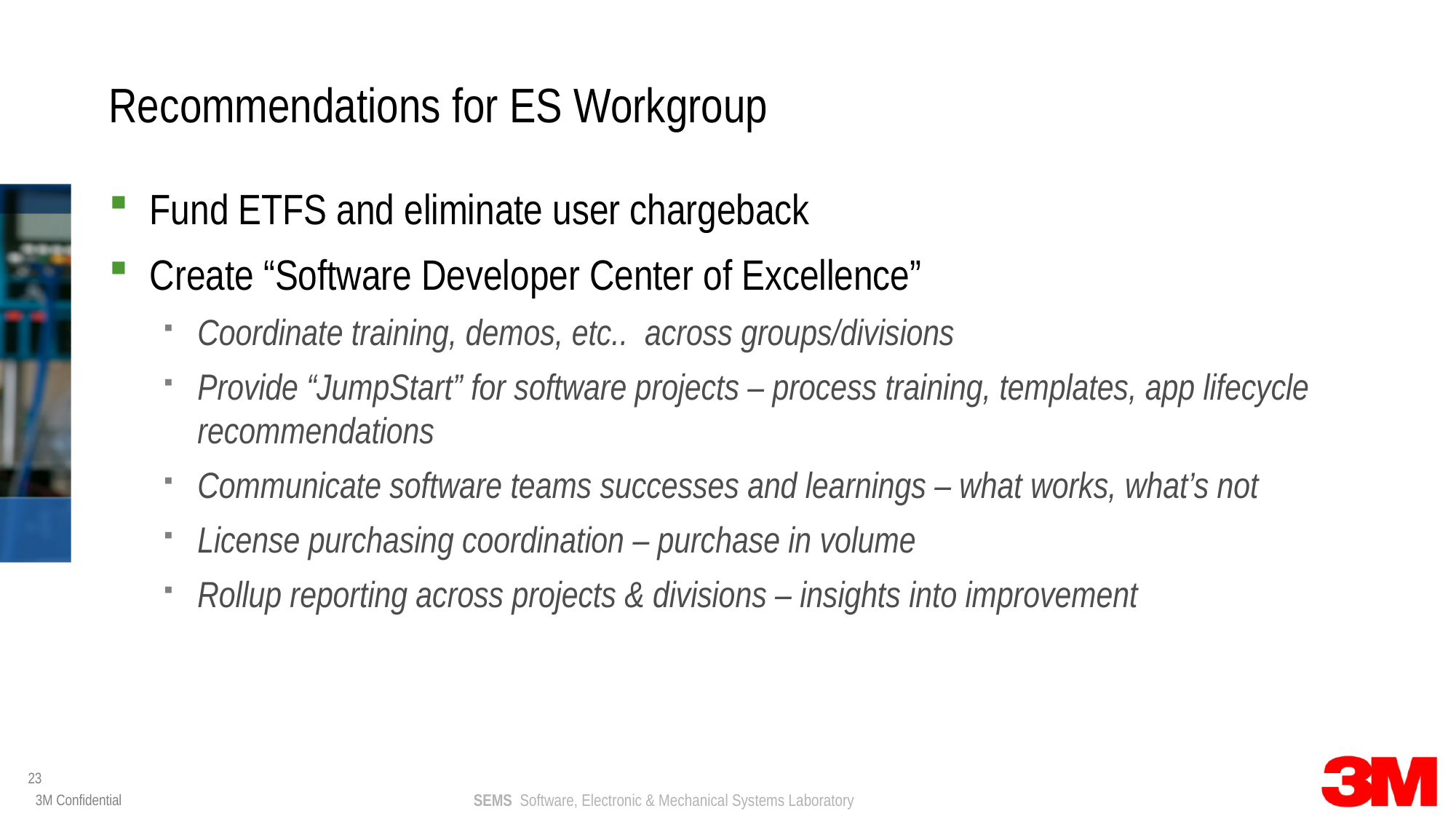

# Recommendations for ES Workgroup
Fund ETFS and eliminate user chargeback
Create “Software Developer Center of Excellence”
Coordinate training, demos, etc..  across groups/divisions
Provide “JumpStart” for software projects – process training, templates, app lifecycle recommendations
Communicate software teams successes and learnings – what works, what’s not
License purchasing coordination – purchase in volume
Rollup reporting across projects & divisions – insights into improvement